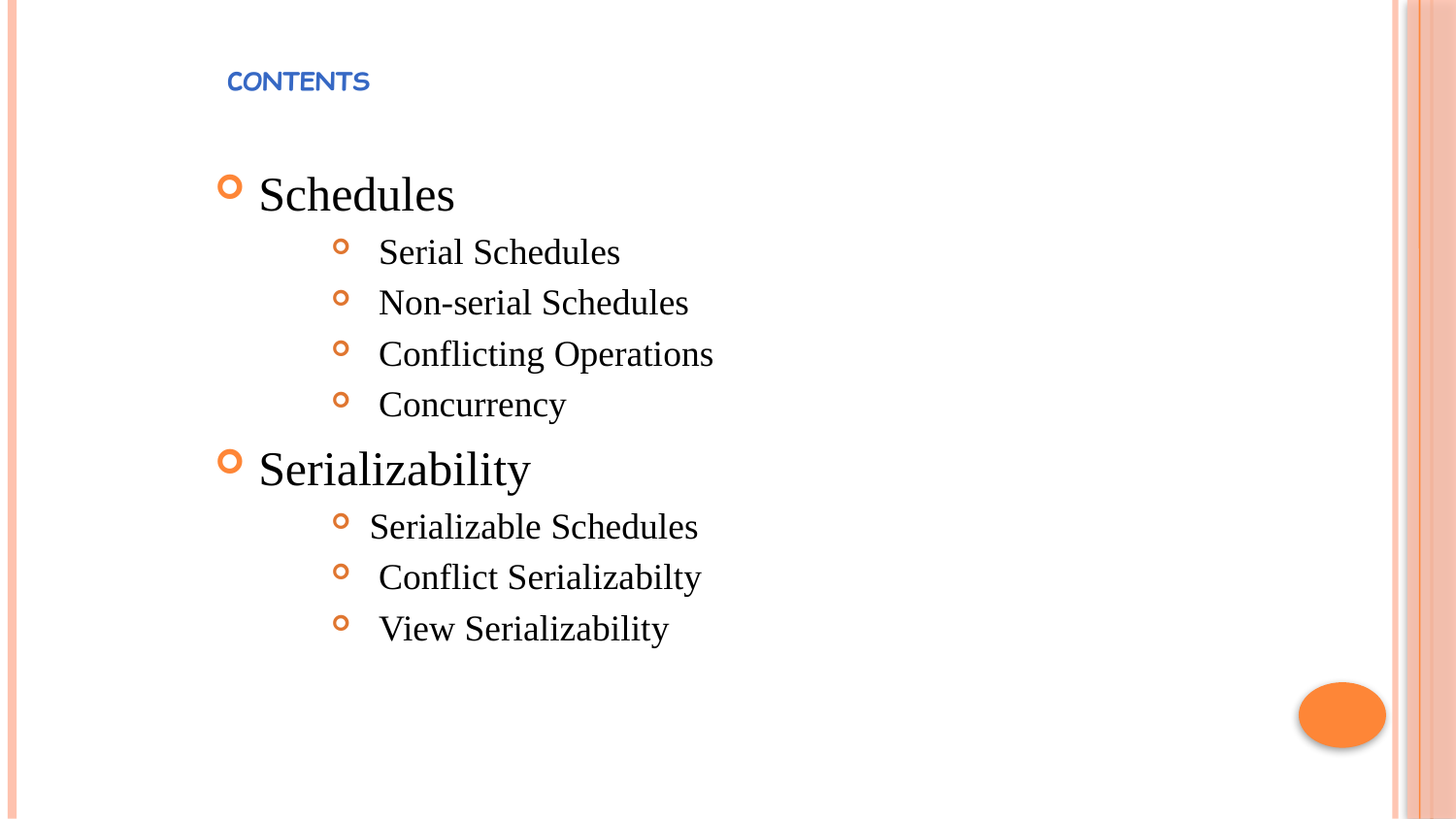

# Contents
Schedules
  Serial Schedules
  Non-serial Schedules
  Conflicting Operations
  Concurrency
Serializability
 Serializable Schedules
  Conflict Serializabilty
  View Serializability